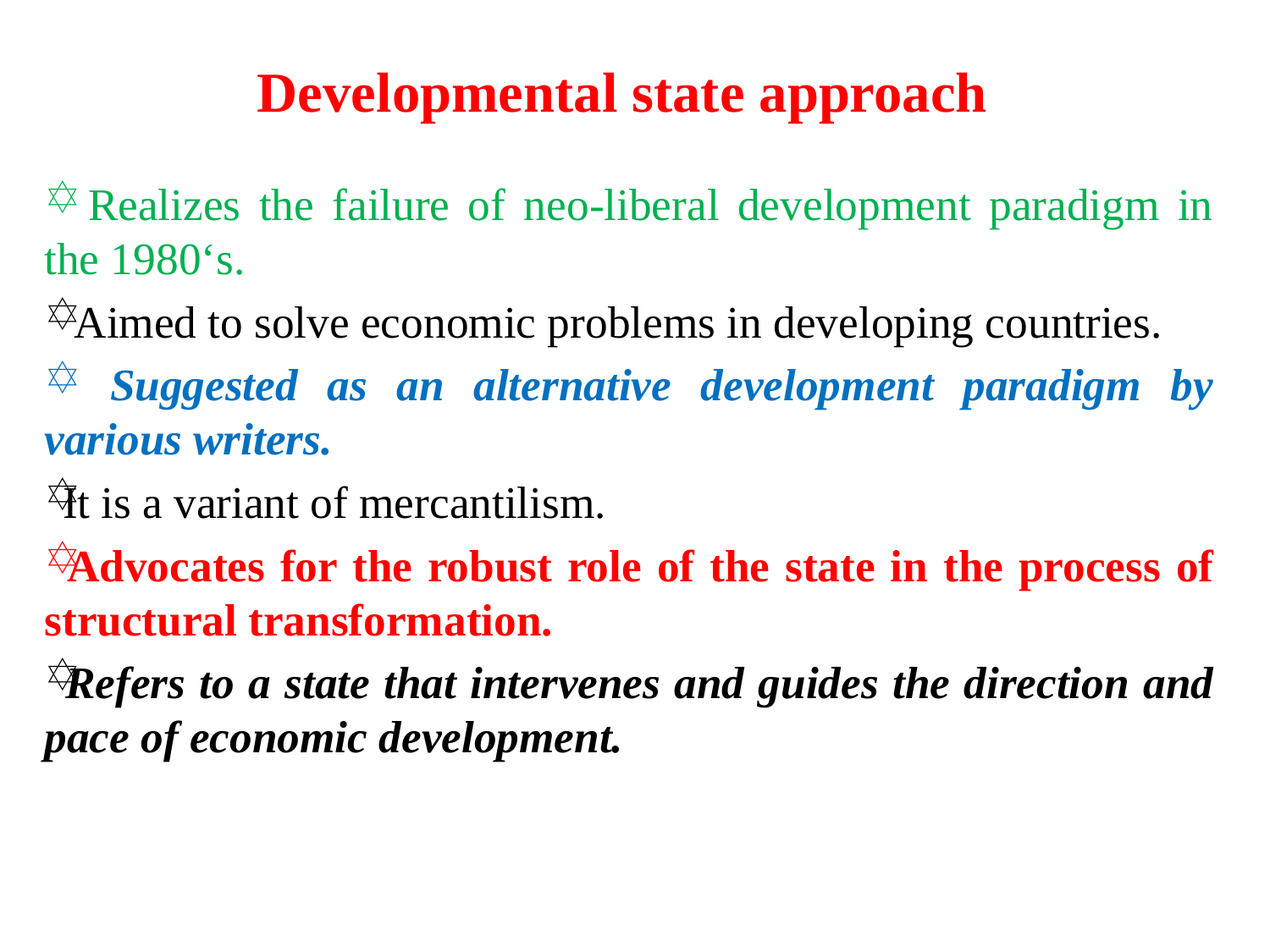

# Developmental state approach
  Realizes the failure of neo-liberal development paradigm in the 1980‘s.
  Aimed to solve economic problems in developing countries.
  Suggested as an alternative development paradigm by various writers.
 It is a variant of mercantilism.
 Advocates for the robust role of the state in the process of structural transformation.
 Refers to a state that intervenes and guides the direction and pace of economic development.